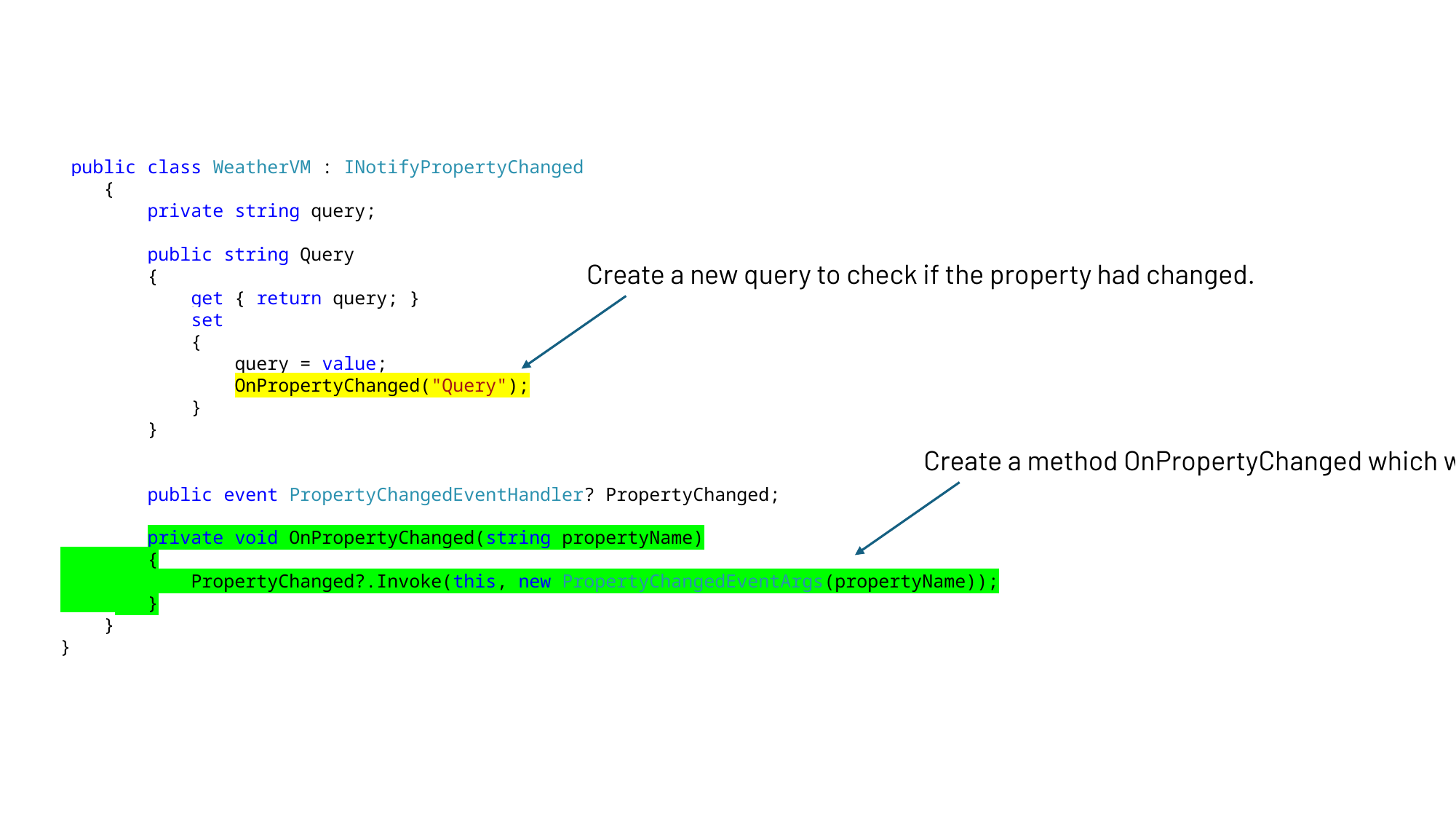

public class WeatherVM : INotifyPropertyChanged
    {
        private string query;

        public string Query
        {
            get { return query; }
            set
            {
                query = value;
                OnPropertyChanged("Query");
            }
        }

        public event PropertyChangedEventHandler? PropertyChanged;

        private void OnPropertyChanged(string propertyName)
        {
            PropertyChanged?.Invoke(this, new PropertyChangedEventArgs(propertyName));
        }
    }
}
Create a new query to check if the property had changed.
Create a method OnPropertyChanged which will Inovke the PropertyChanged